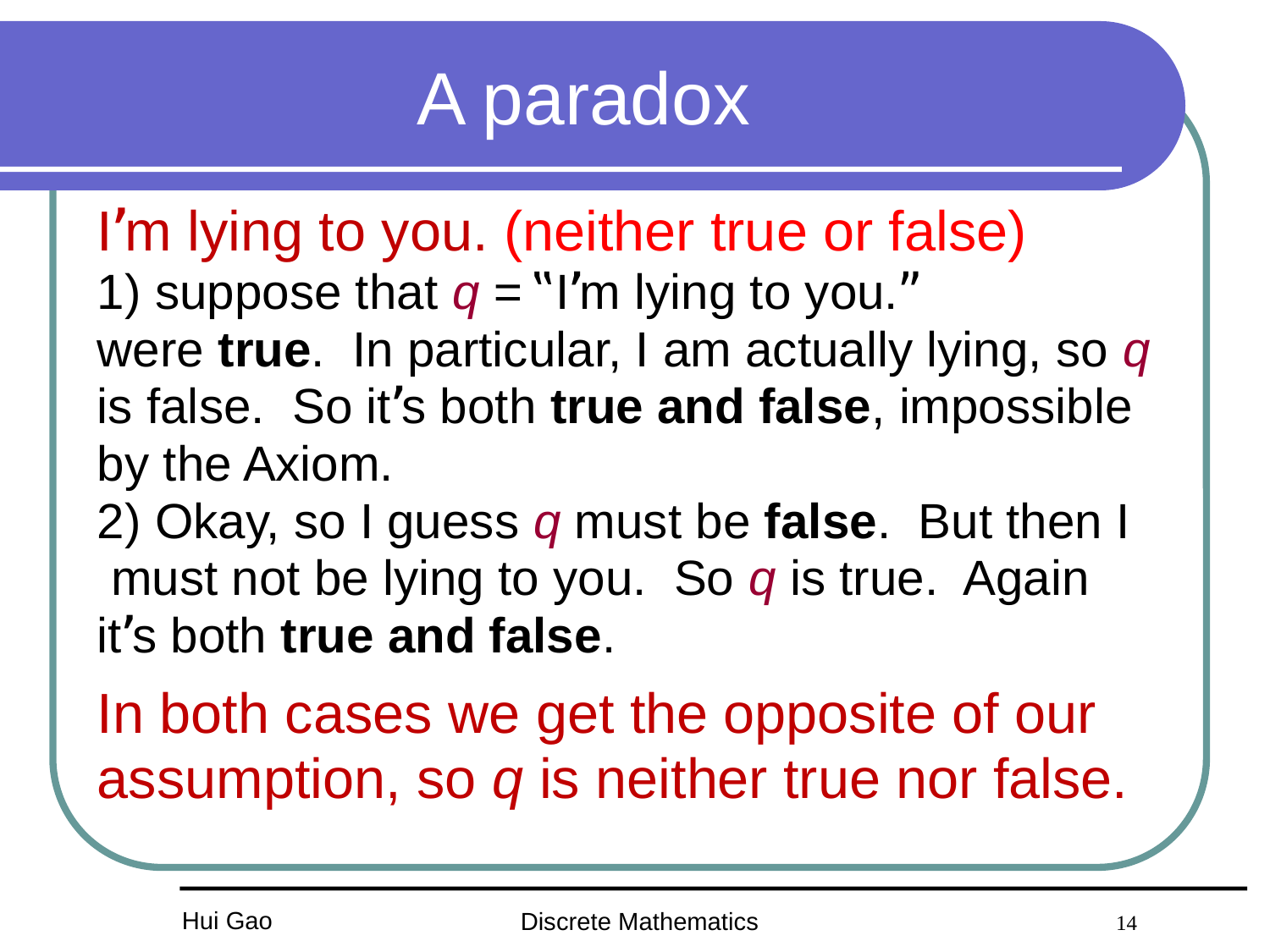

# A paradox
I’m lying to you. (neither true or false)
1) suppose that q = “I’m lying to you.”
were true.  In particular, I am actually lying, so q
is false.  So it’s both true and false, impossible
by the Axiom.
2) Okay, so I guess q must be false.  But then I
 must not be lying to you.  So q is true.  Again
it’s both true and false.

In both cases we get the opposite of our
assumption, so q is neither true nor false.